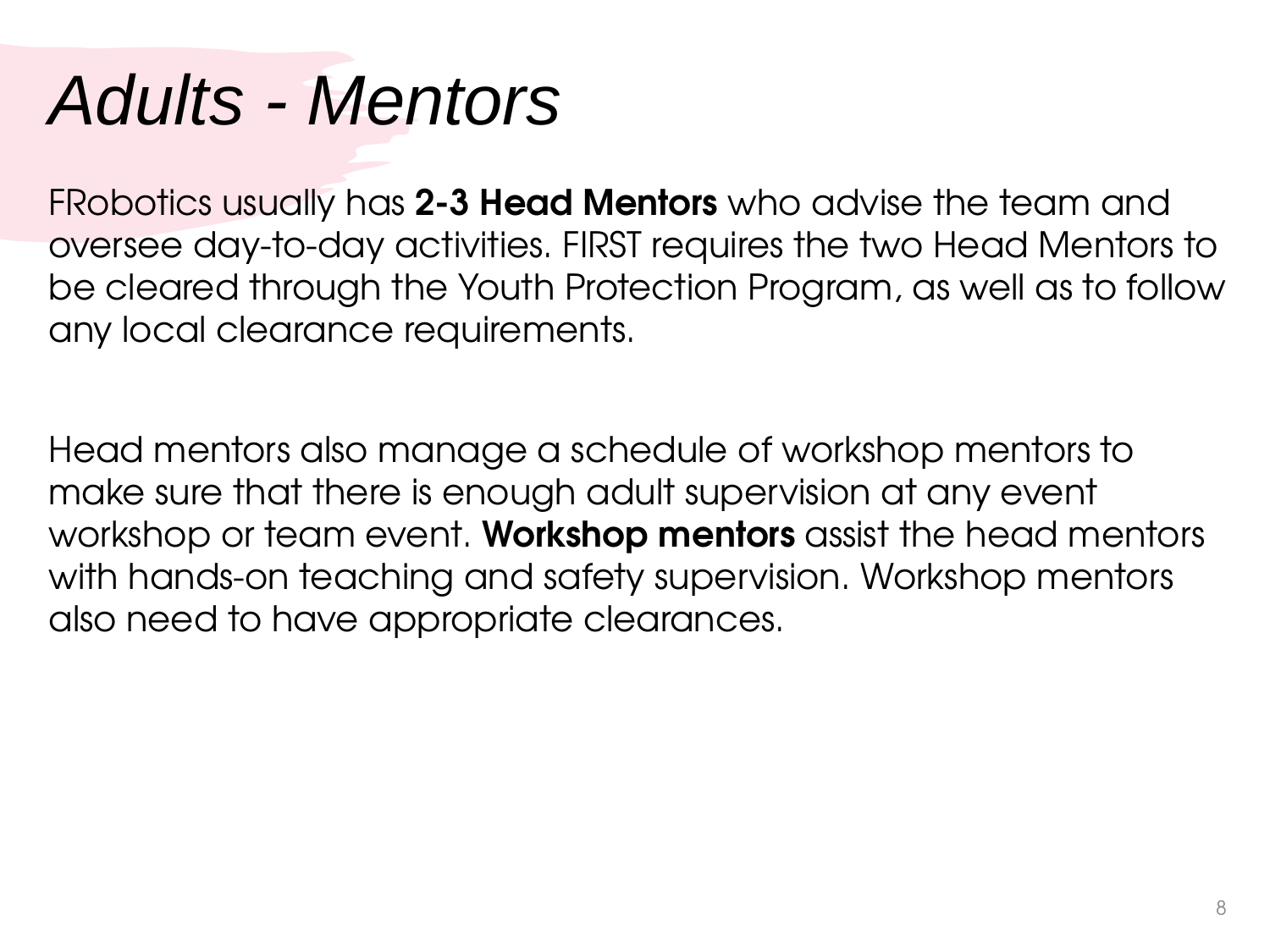

# Adults - Mentors
FRobotics usually has 2-3 Head Mentors who advise the team and oversee day-to-day activities. FIRST requires the two Head Mentors to be cleared through the Youth Protection Program, as well as to follow any local clearance requirements.

Head mentors also manage a schedule of workshop mentors to make sure that there is enough adult supervision at any event workshop or team event. Workshop mentors assist the head mentors with hands-on teaching and safety supervision. Workshop mentors also need to have appropriate clearances.
8